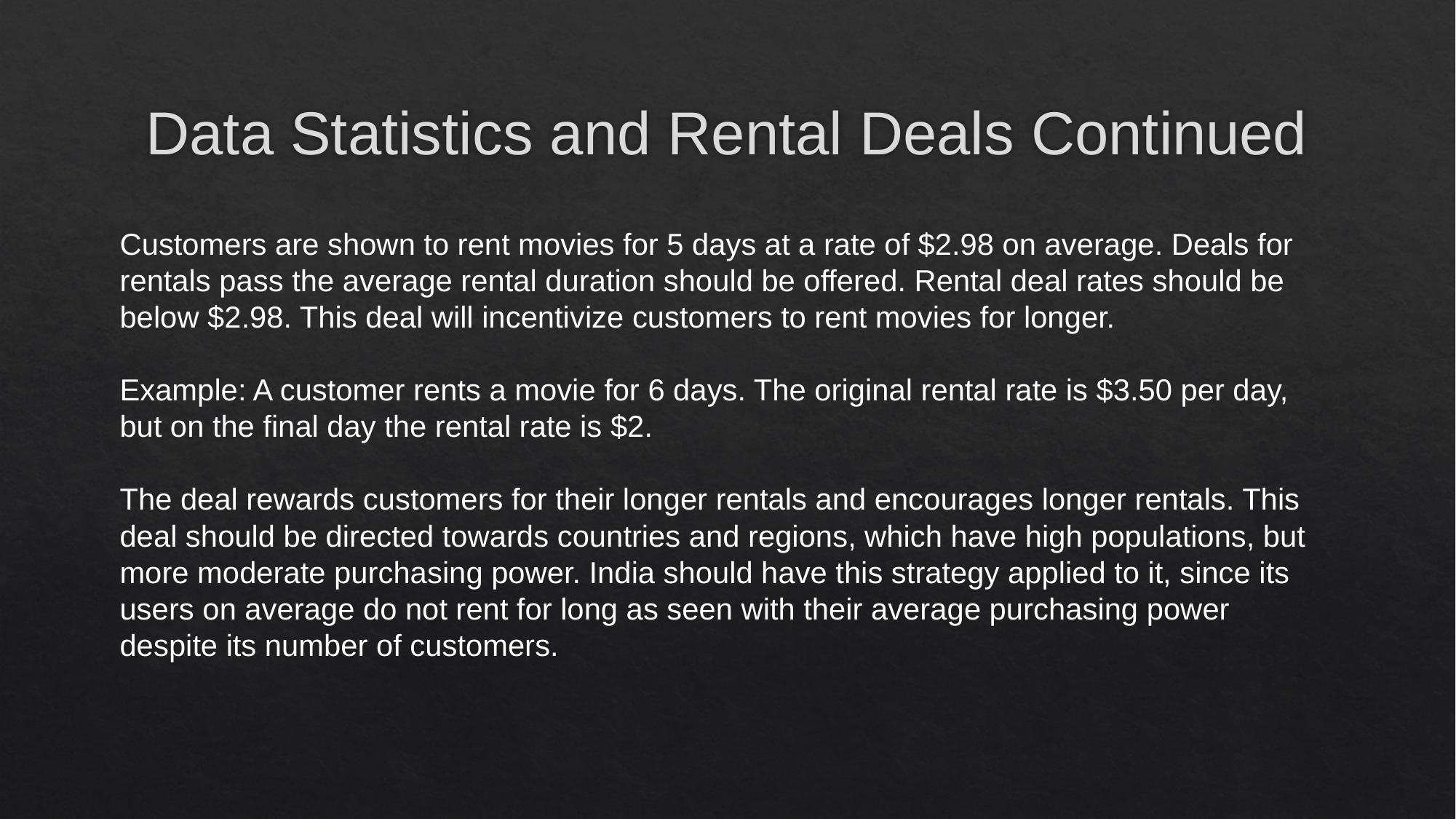

# Data Statistics and Rental Deals Continued
Customers are shown to rent movies for 5 days at a rate of $2.98 on average. Deals for rentals pass the average rental duration should be offered. Rental deal rates should be below $2.98. This deal will incentivize customers to rent movies for longer.

Example: A customer rents a movie for 6 days. The original rental rate is $3.50 per day, but on the final day the rental rate is $2.

The deal rewards customers for their longer rentals and encourages longer rentals. This deal should be directed towards countries and regions, which have high populations, but more moderate purchasing power. India should have this strategy applied to it, since its users on average do not rent for long as seen with their average purchasing power despite its number of customers.